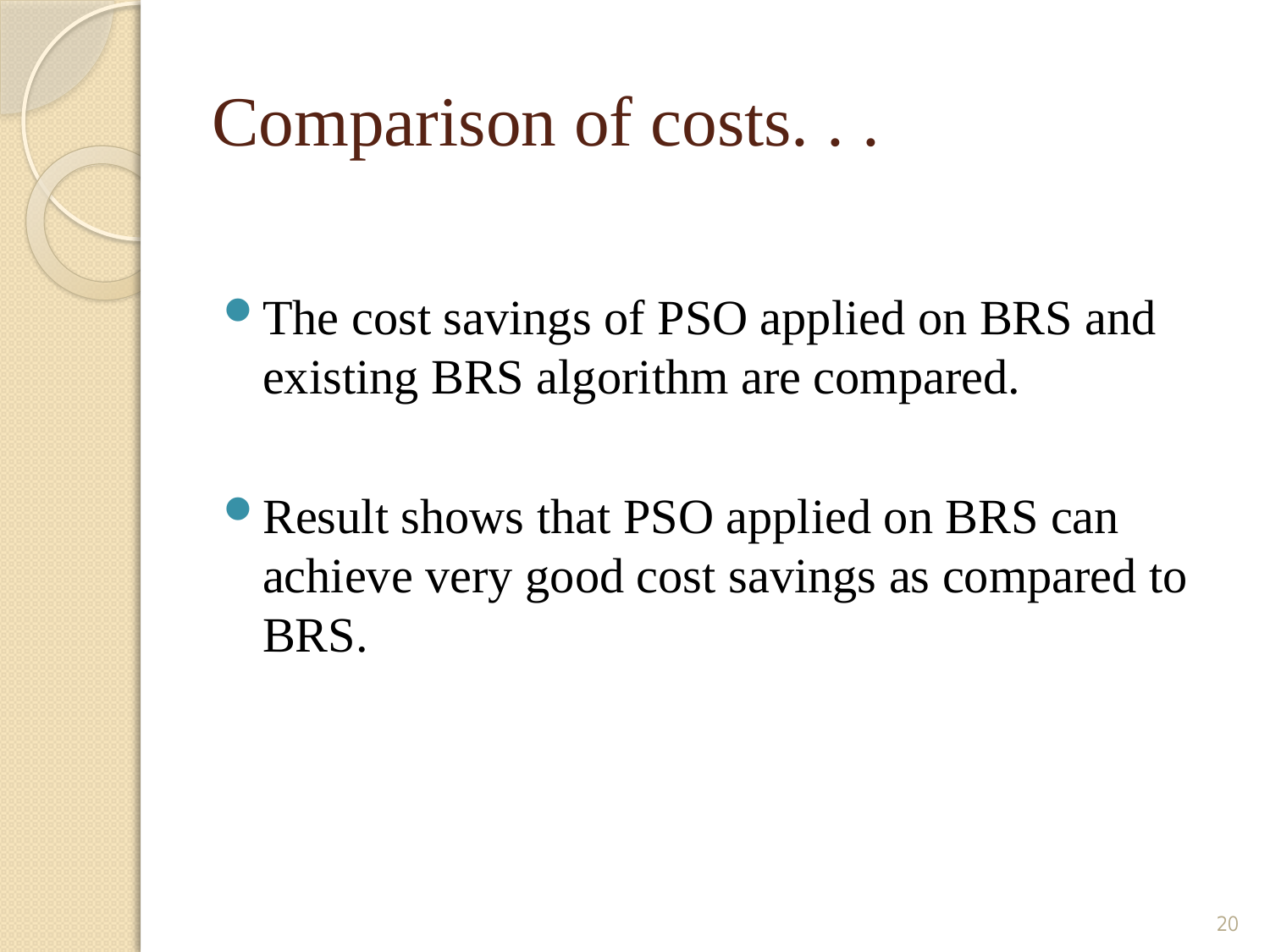

# Comparison of costs. . .

The cost savings of PSO applied on BRS and existing BRS algorithm are compared.

Result shows that PSO applied on BRS can achieve very good cost savings as compared to BRS.
20